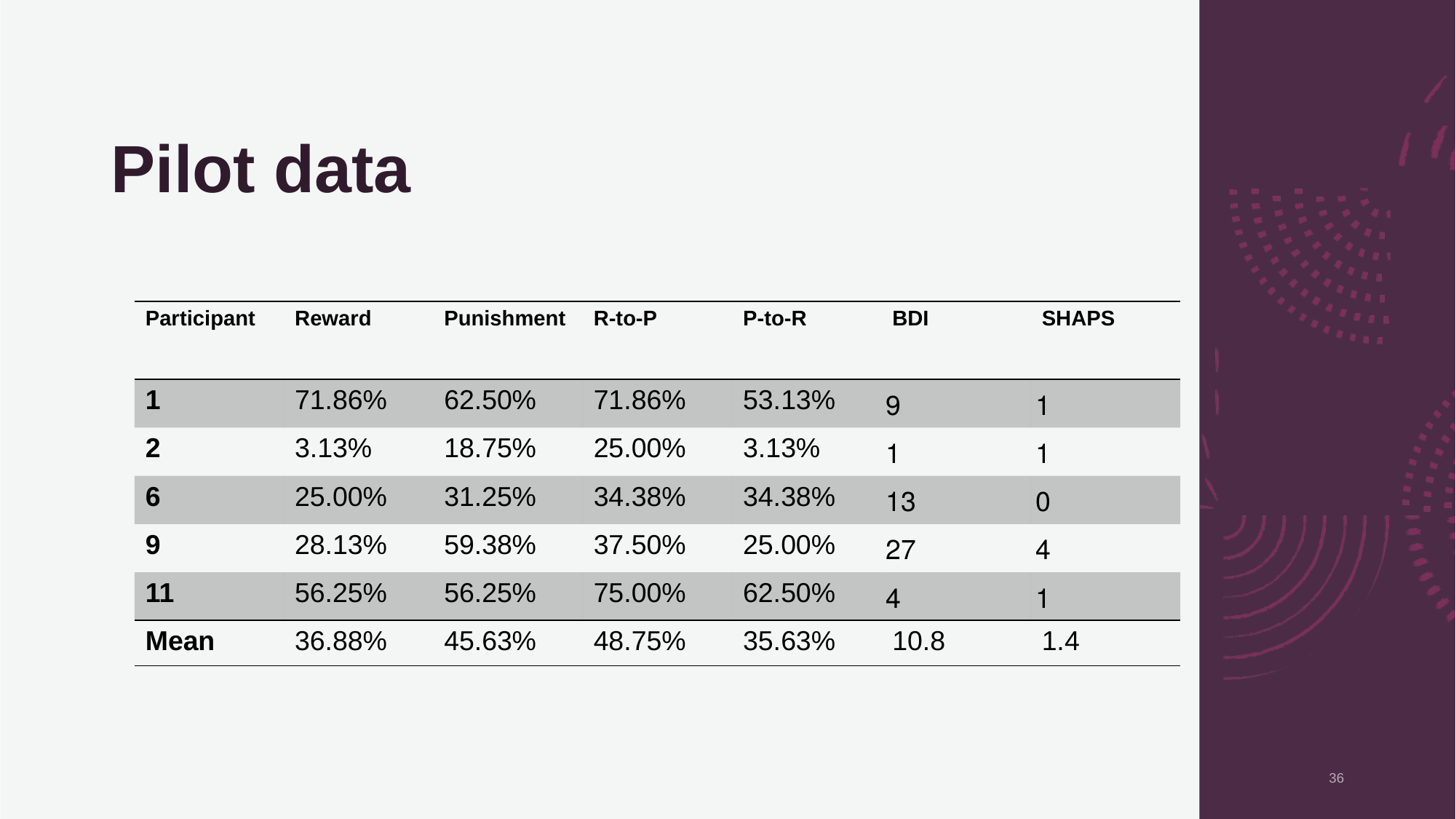

# Pilot data
| Participant | Reward | Punishment | R-to-P | P-to-R | BDI | SHAPS |
| --- | --- | --- | --- | --- | --- | --- |
| 1 | 71.86% | 62.50% | 71.86% | 53.13% | 9 | 1 |
| 2 | 3.13% | 18.75% | 25.00% | 3.13% | 1 | 1 |
| 6 | 25.00% | 31.25% | 34.38% | 34.38% | 13 | 0 |
| 9 | 28.13% | 59.38% | 37.50% | 25.00% | 27 | 4 |
| 11 | 56.25% | 56.25% | 75.00% | 62.50% | 4 | 1 |
| Mean | 36.88% | 45.63% | 48.75% | 35.63% | 10.8 | 1.4 |
36